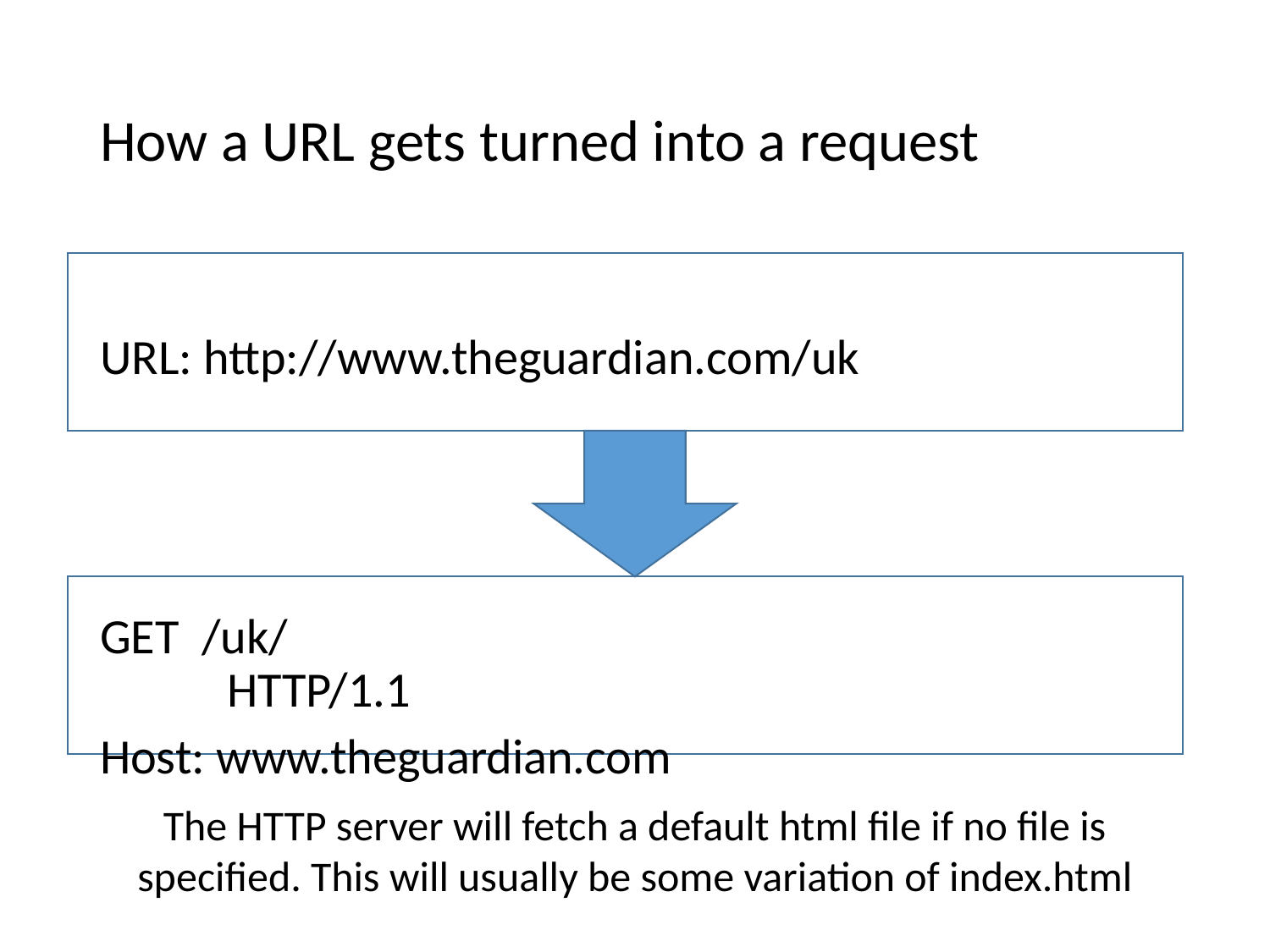

# How a URL gets turned into a request

URL: http://www.theguardian.com/uk

GET  /uk/								HTTP/1.1
Host: www.theguardian.com

The HTTP server will fetch a default html file if no file is specified. This will usually be some variation of index.html